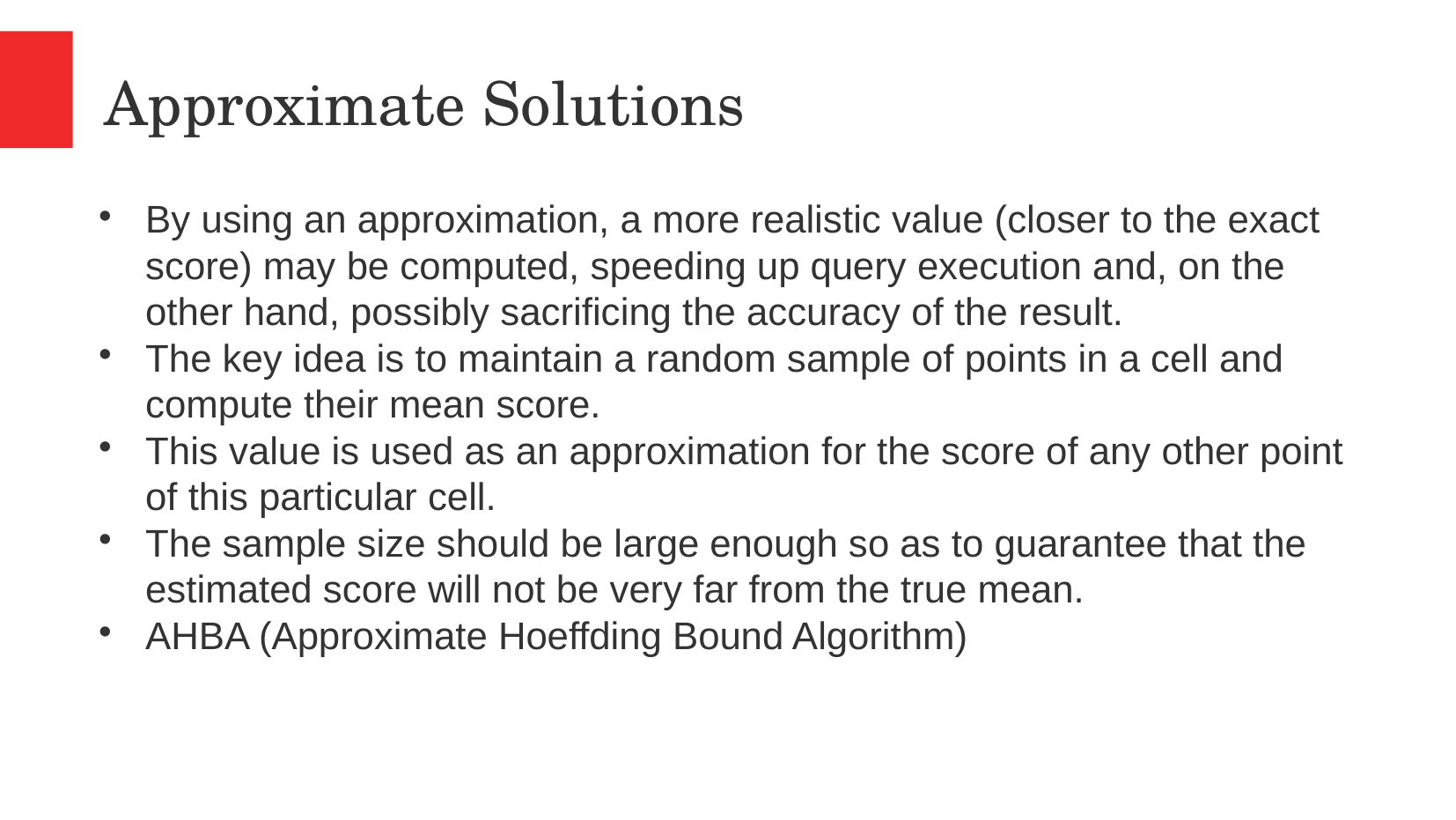

Approximate Solutions
By using an approximation, a more realistic value (closer to the exact score) may be computed, speeding up query execution and, on the other hand, possibly sacrificing the accuracy of the result.
The key idea is to maintain a random sample of points in a cell and compute their mean score.
This value is used as an approximation for the score of any other point of this particular cell.
The sample size should be large enough so as to guarantee that the estimated score will not be very far from the true mean.
AHBA (Approximate Hoeffding Bound Algorithm)